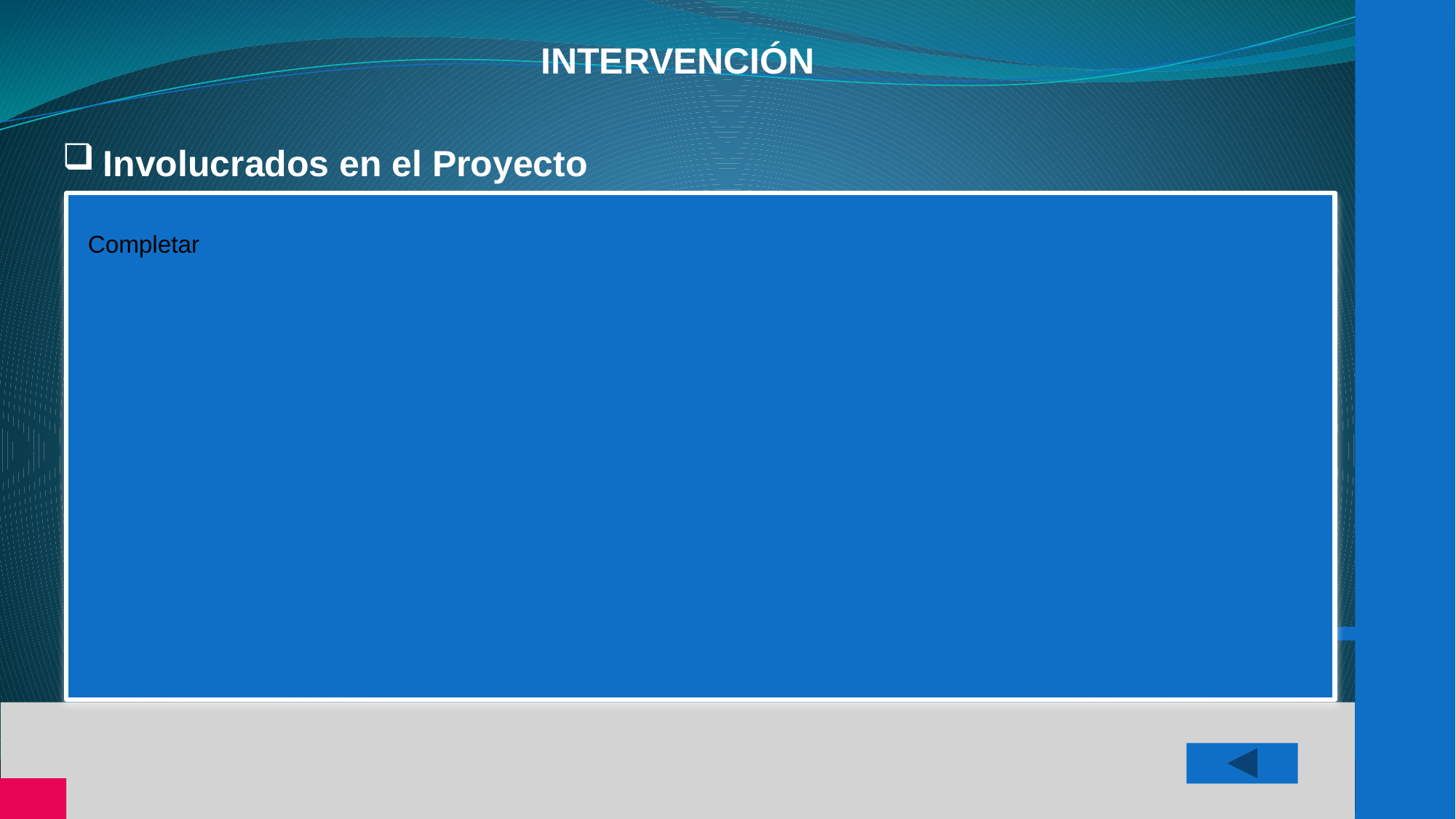

INTERVENCIÓN
Involucrados en el Proyecto
# Completar